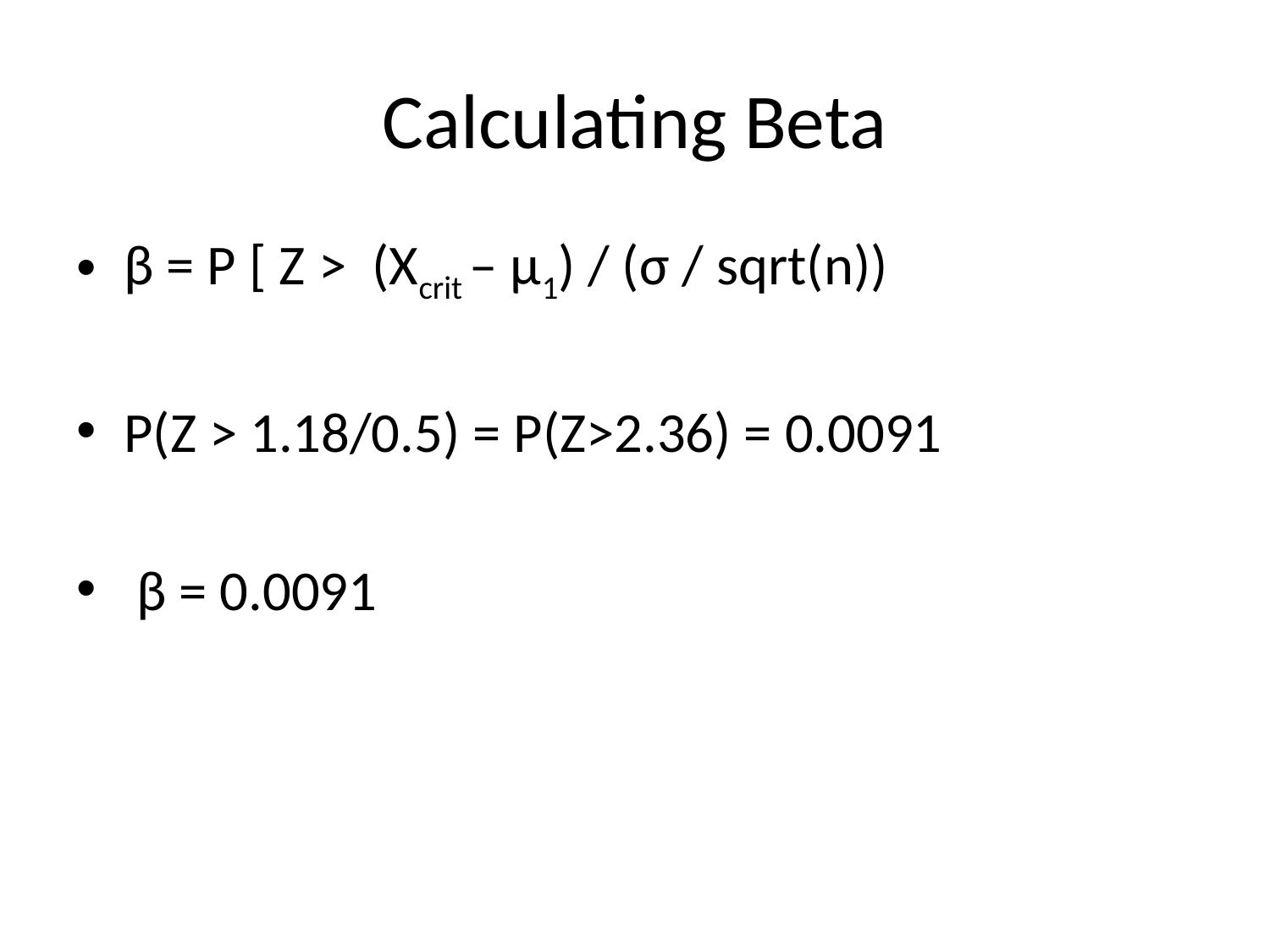

# Calculating Beta
β = P [ Z >  (Xcrit – μ1) / (σ / sqrt(n))

P(Z > 1.18/0.5) = P(Z>2.36) = 0.0091

 β = 0.0091